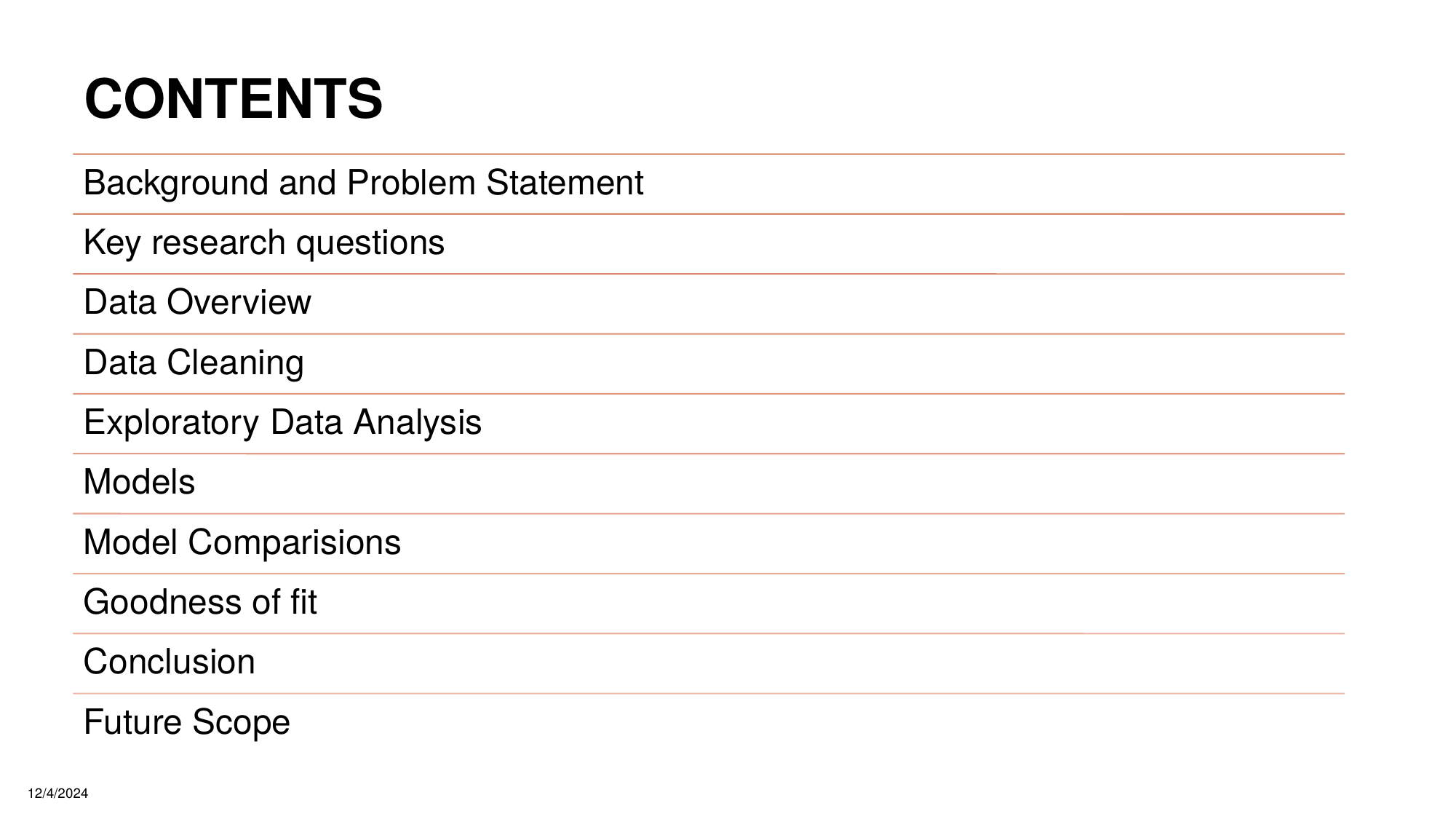

# CONTENTS
Background and Problem Statement
Key research questions
Data Overview
Data Cleaning
Exploratory Data Analysis
Models
Model Comparisions
Goodness of fit
Conclusion
Future Scope
12/4/2024